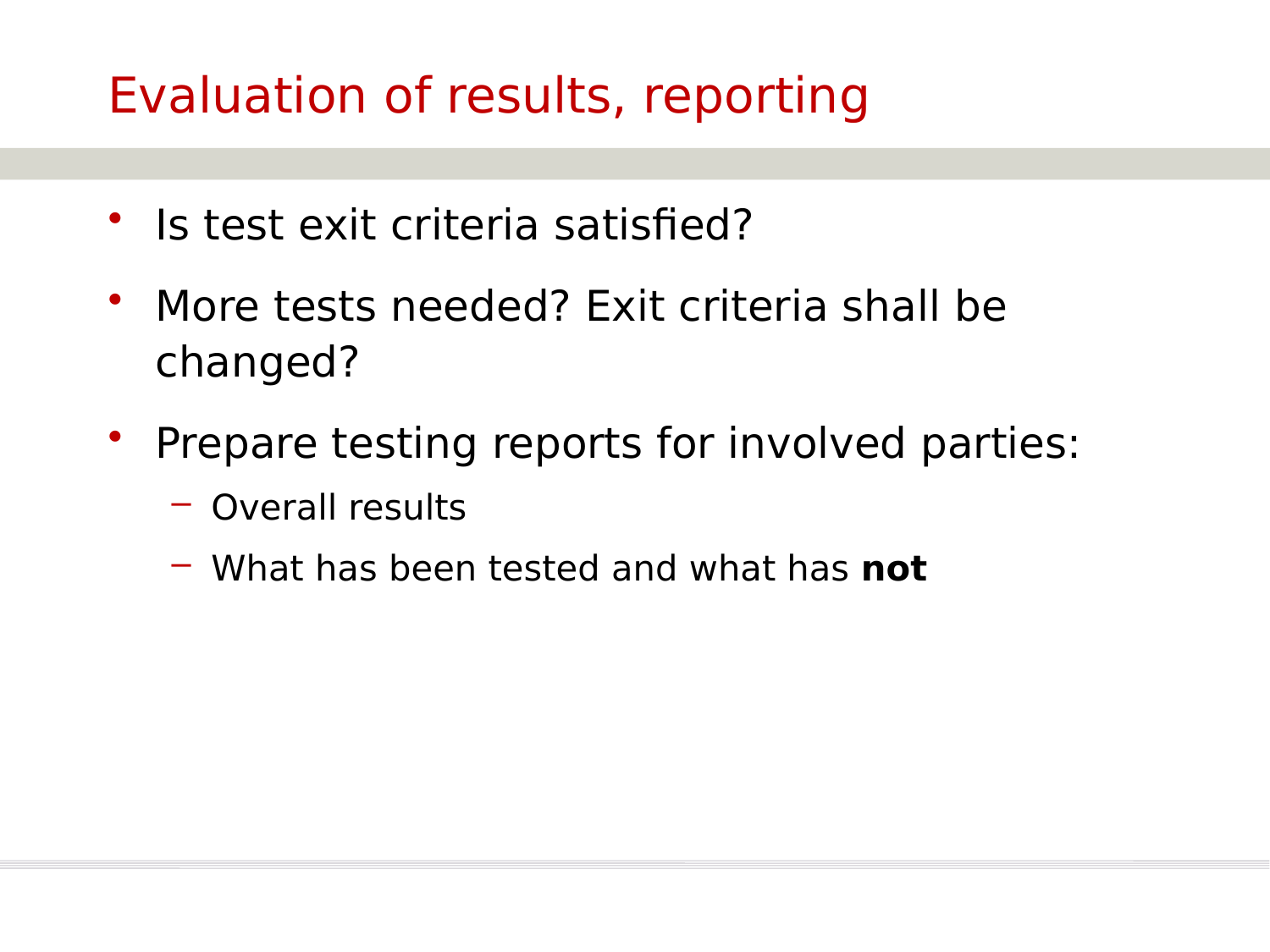

Evaluation of results, reporting
Is test exit criteria satisfied?
More tests needed? Exit criteria shall be changed?
Prepare testing reports for involved parties:
Overall results
What has been tested and what has not